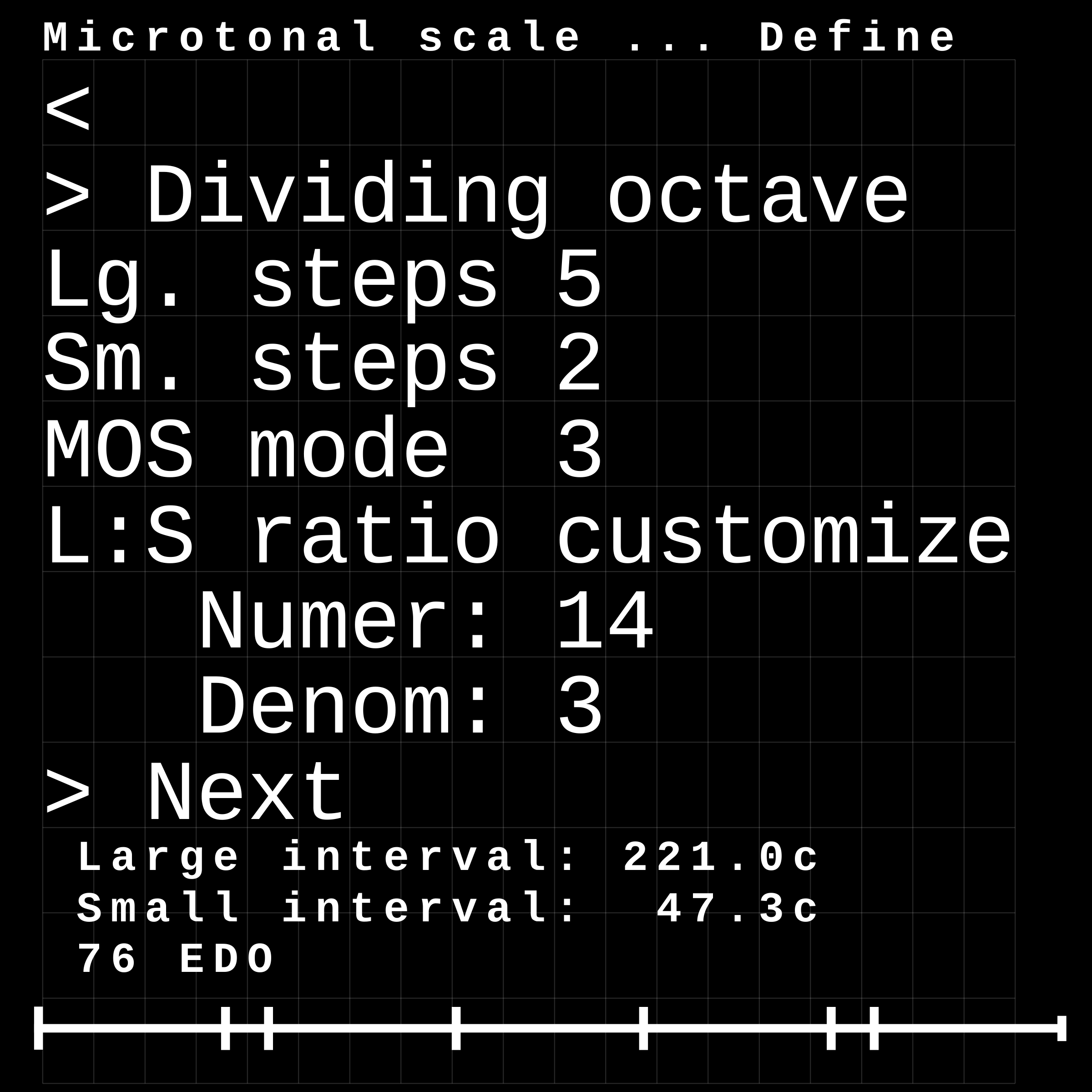

Microtonal scale ... Define
<
> Dividing octave
Lg. steps 5
Sm. steps 2
MOS mode  3
L:S ratio customize
   Numer: 14
   Denom: 3
> Next
 Large interval: 221.0c
 Small interval:  47.3c
 76 EDO